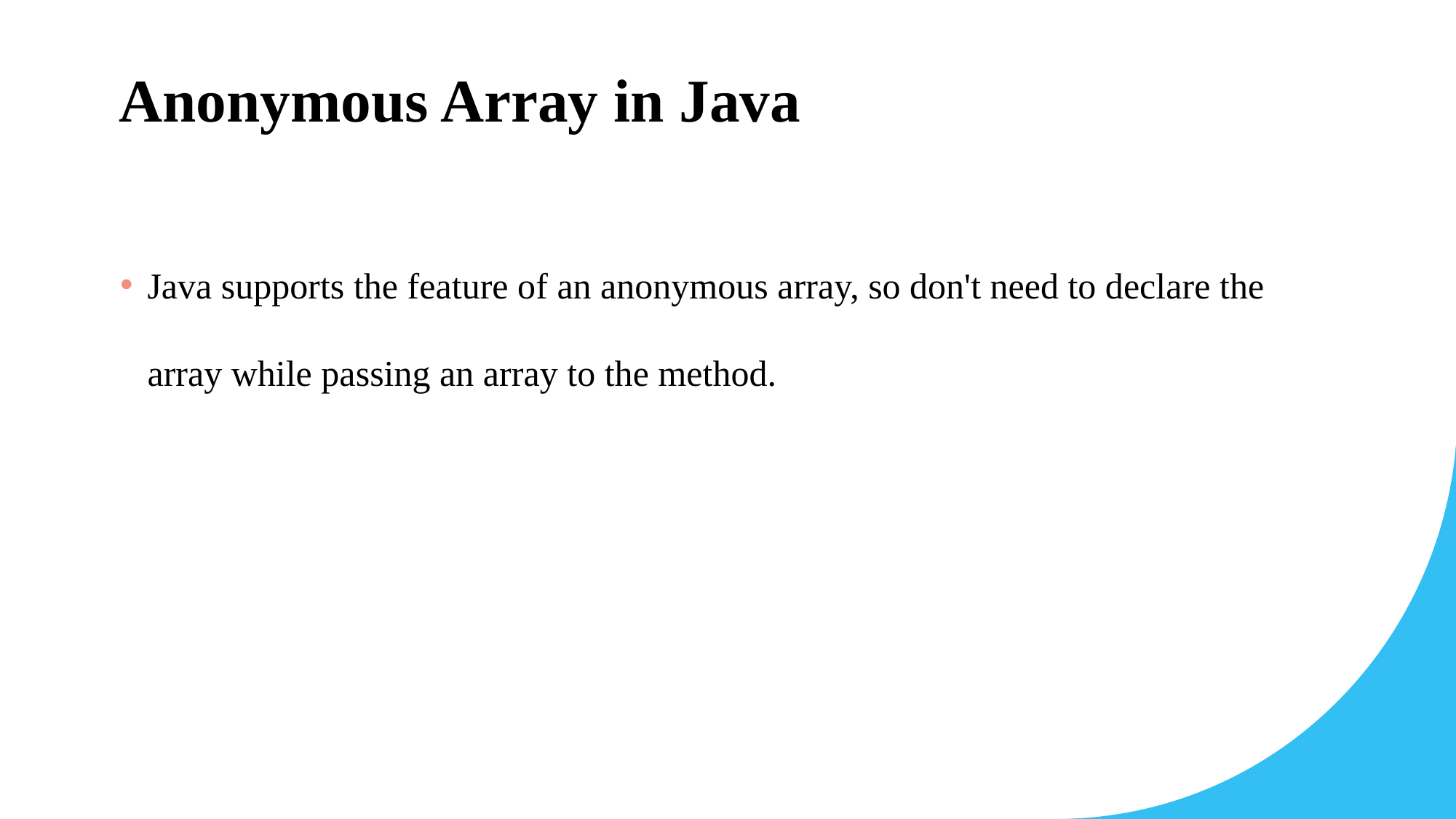

# Anonymous Array in Java
Java supports the feature of an anonymous array, so don't need to declare the array while passing an array to the method.